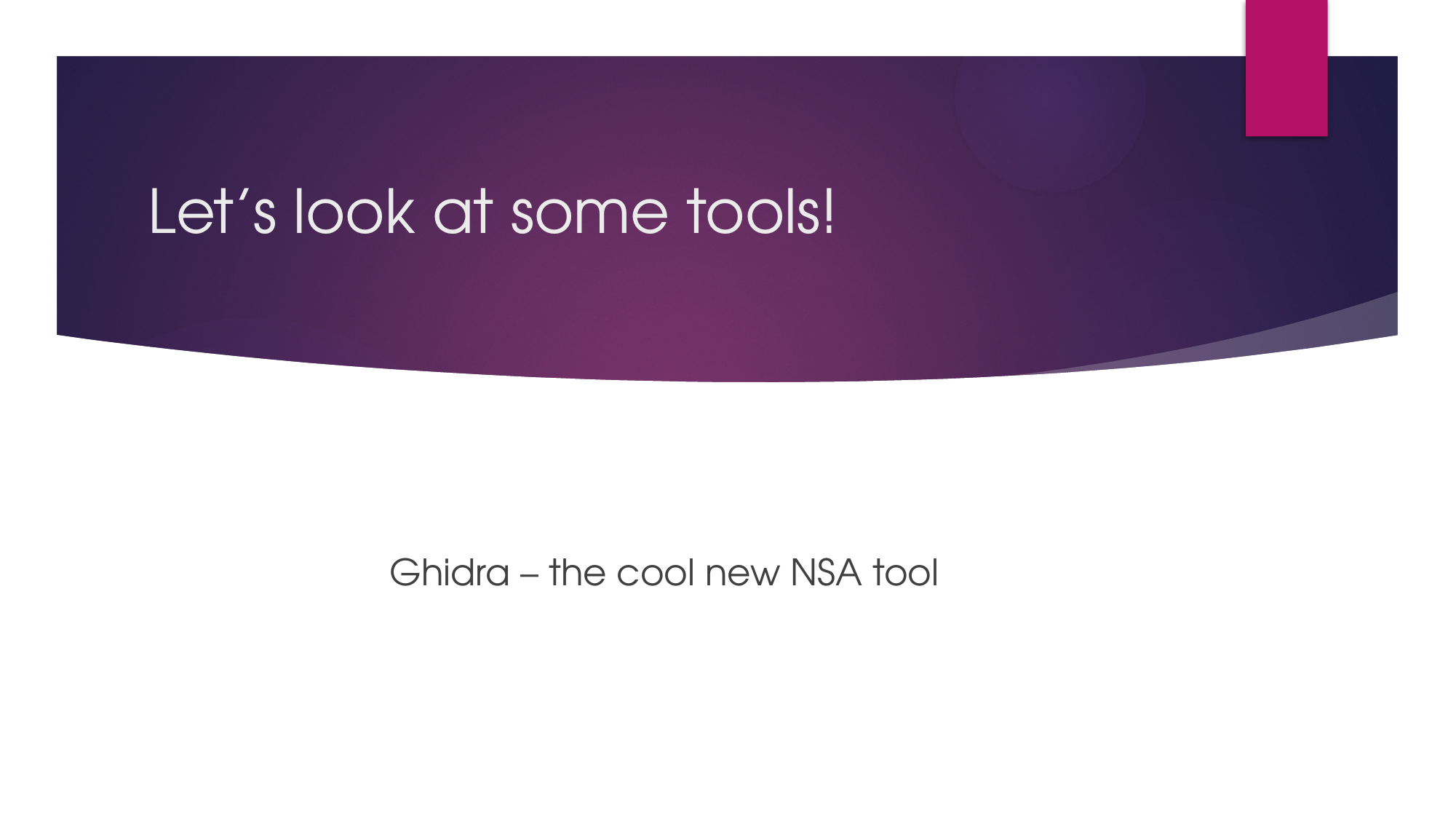

# Let’s look at some tools!
Ghidra – the cool new NSA tool